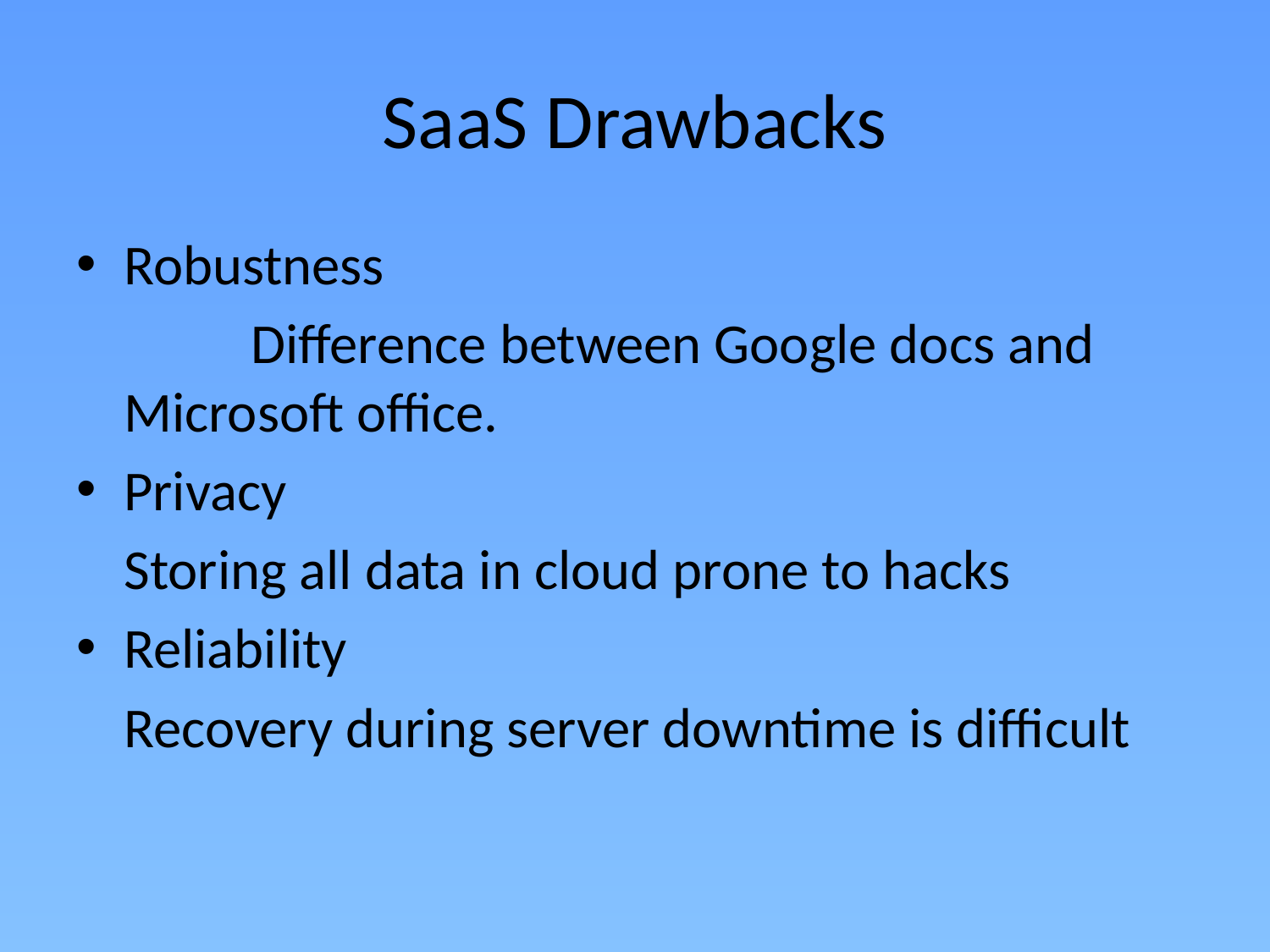

# SaaS Drawbacks
Robustness
		Difference between Google docs and Microsoft office.
Privacy
	Storing all data in cloud prone to hacks
Reliability
 	Recovery during server downtime is difficult